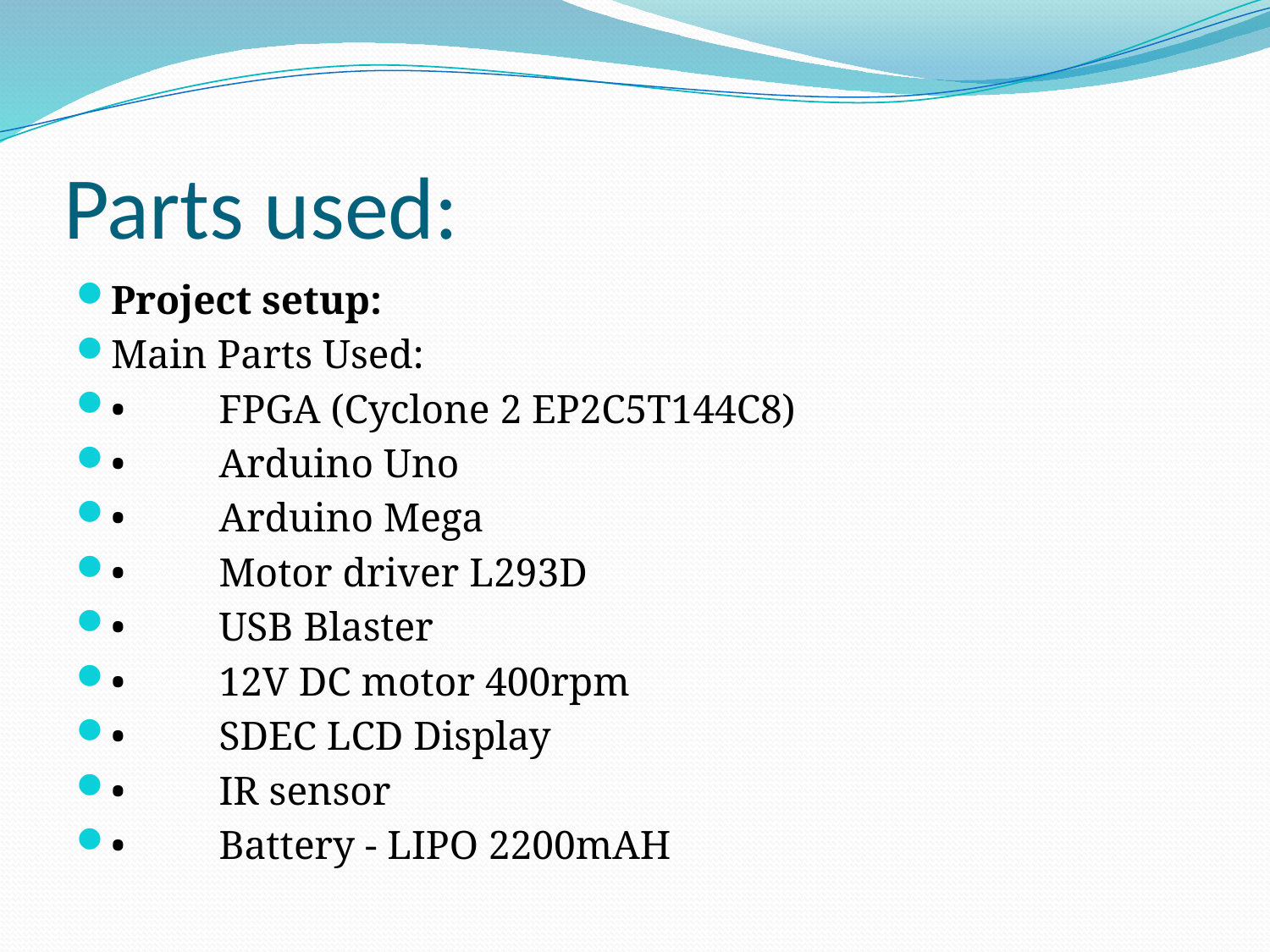

# Parts used:
Project setup:
Main Parts Used:
•    	FPGA (Cyclone 2 EP2C5T144C8)
•    	Arduino Uno
•    	Arduino Mega
•    	Motor driver L293D
•    	USB Blaster
•    	12V DC motor 400rpm
•    	SDEC LCD Display
•    	IR sensor
•    	Battery - LIPO 2200mAH